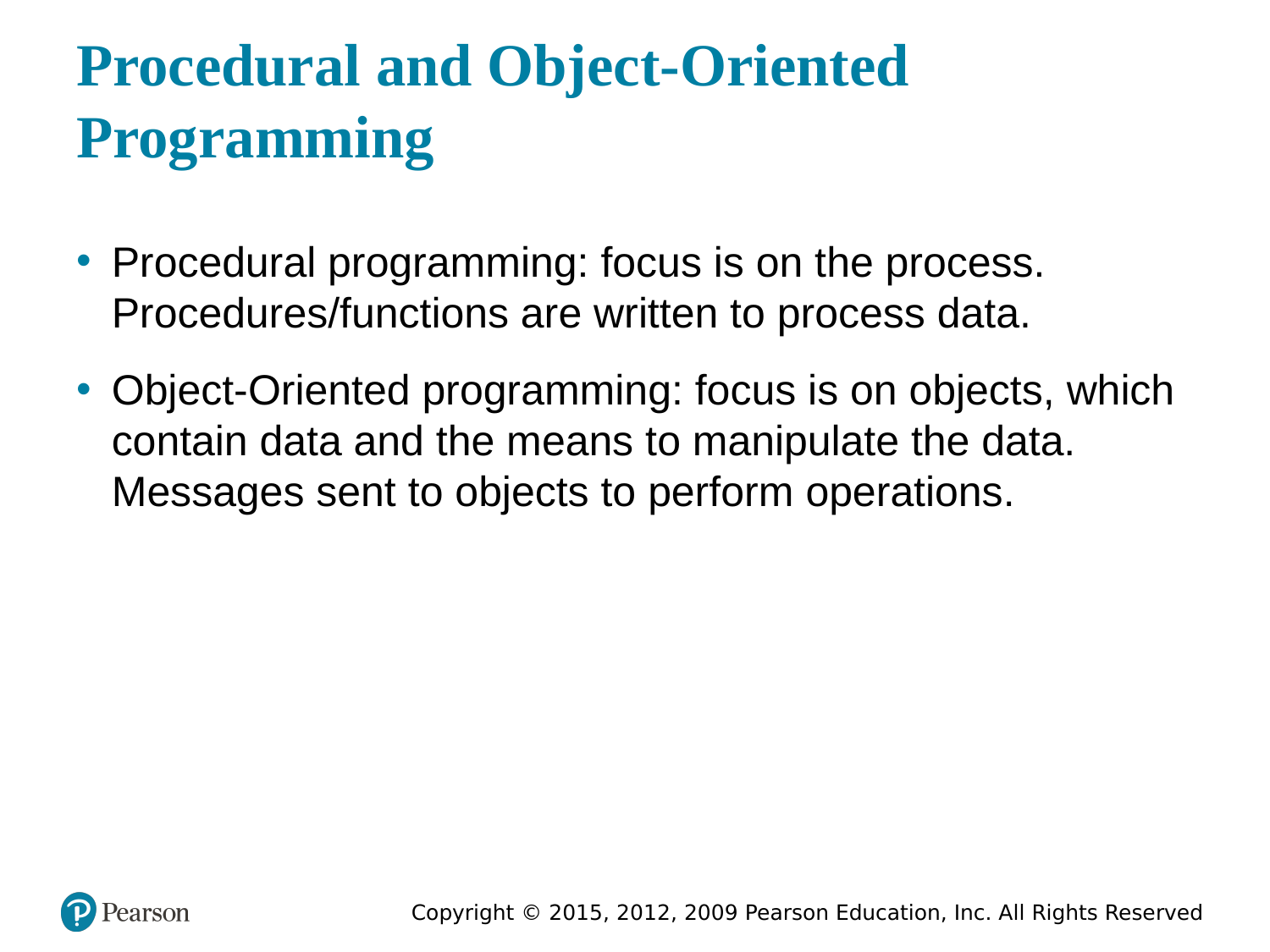

# Procedural and Object-Oriented Programming
Procedural programming: focus is on the process. Procedures/functions are written to process data.
Object-Oriented programming: focus is on objects, which contain data and the means to manipulate the data. Messages sent to objects to perform operations.